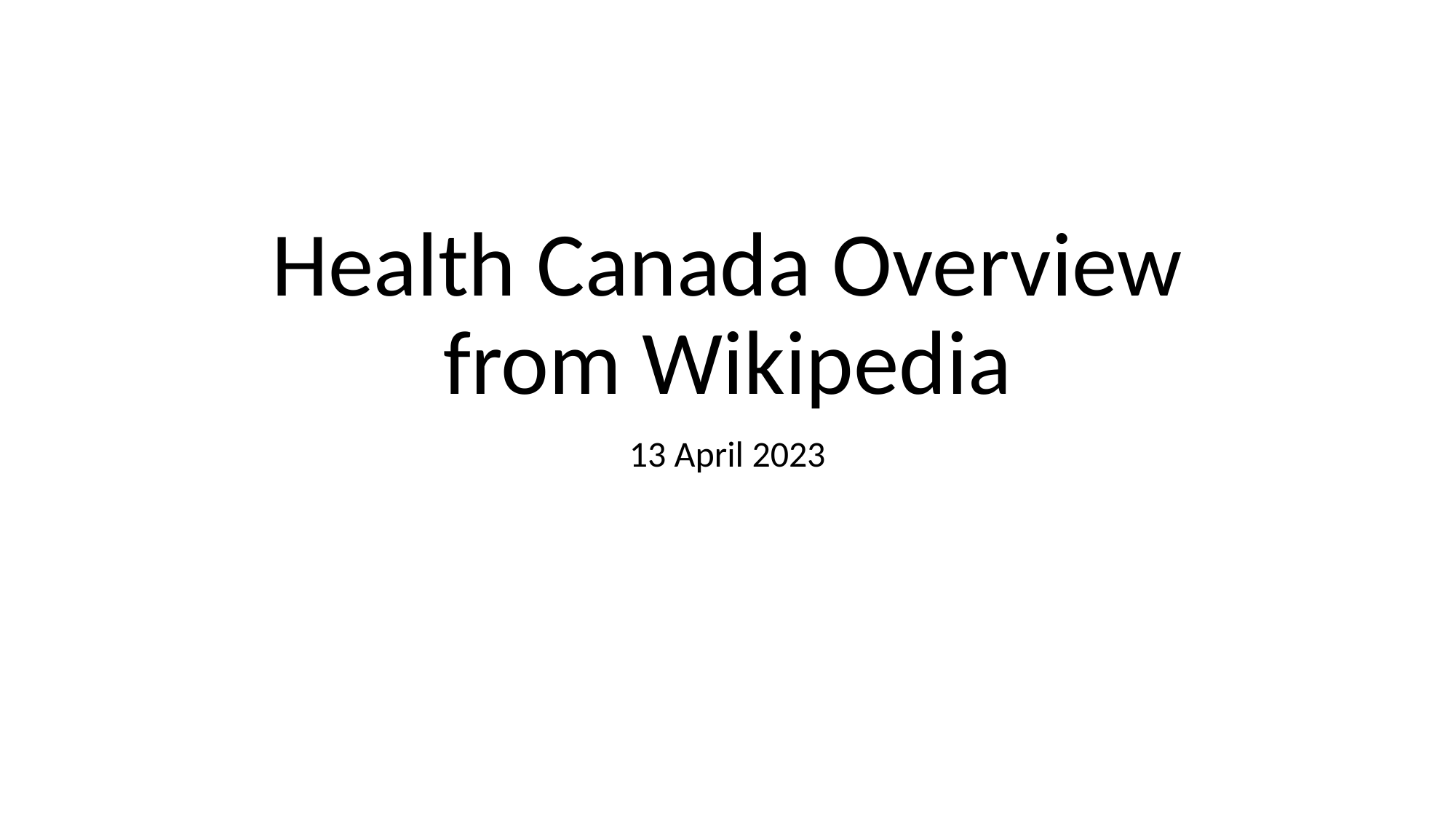

# Health Canada Overview from Wikipedia
13 April 2023